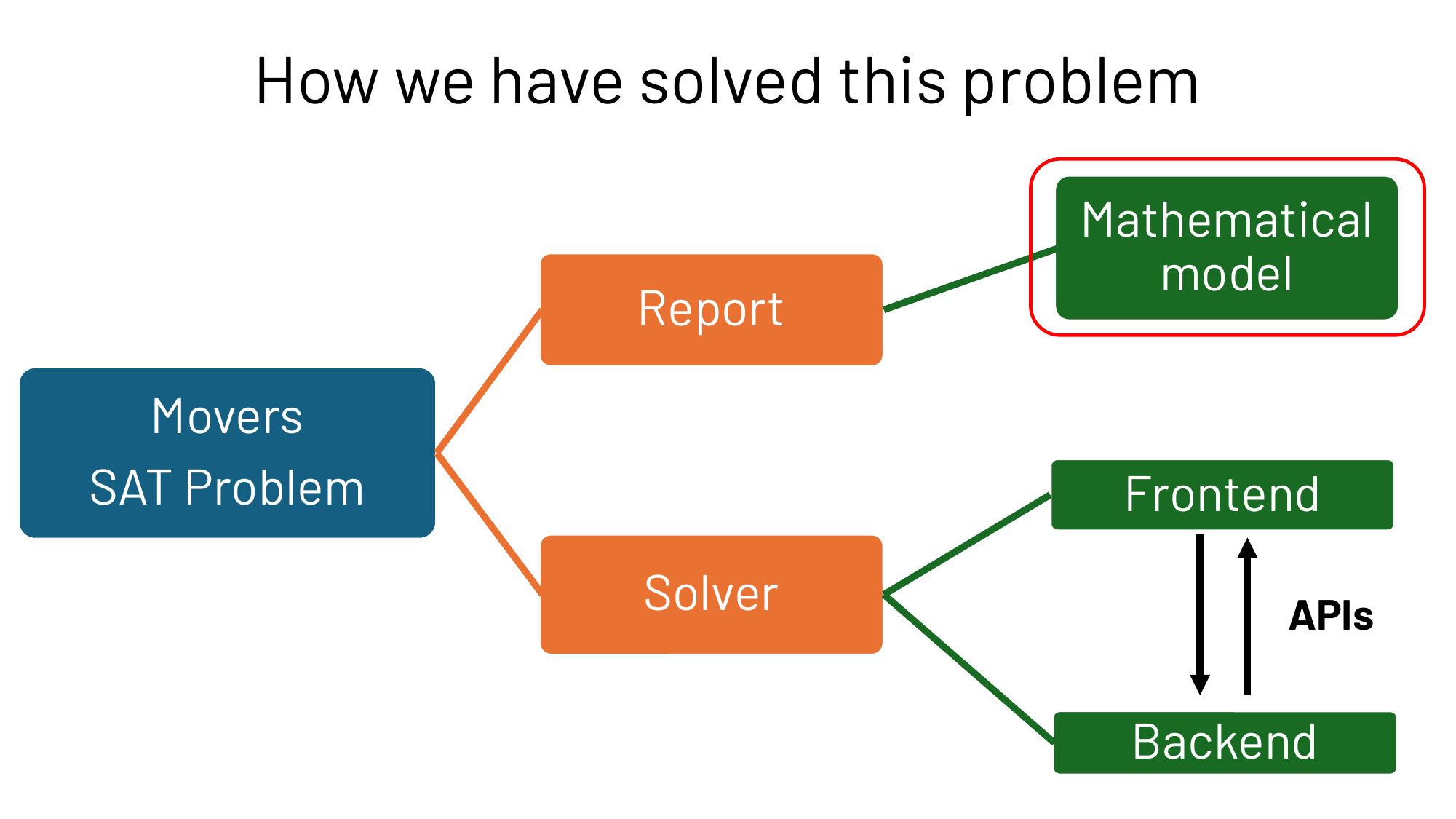

# How we have solved this problem

Mathematical model

Report

Movers
SAT Problem

Frontend

Solver
APIs

Backend